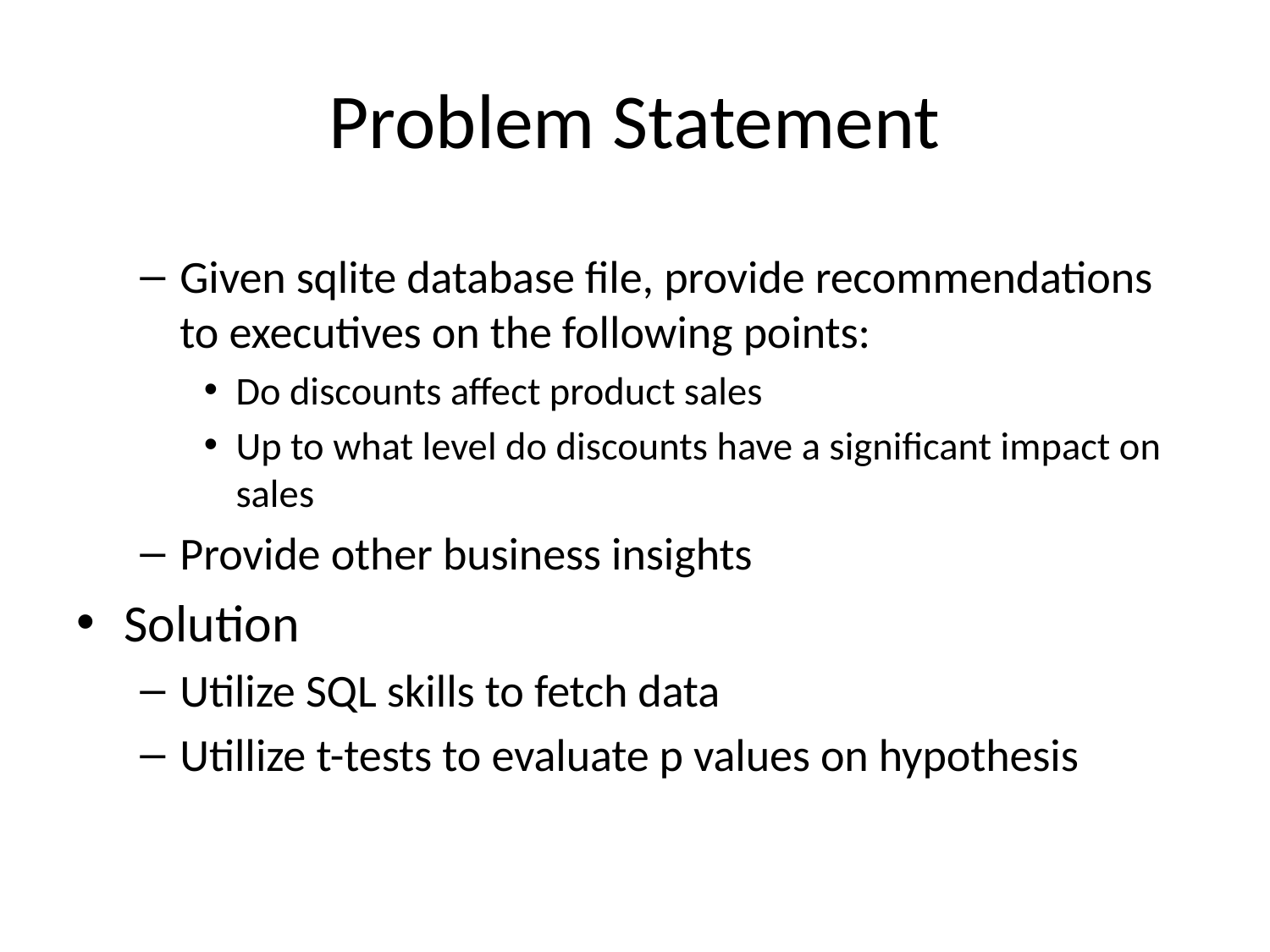

# Problem Statement

Given sqlite database file, provide recommendations to executives on the following points:
Do discounts affect product sales
Up to what level do discounts have a significant impact on sales
Provide other business insights
Solution
Utilize SQL skills to fetch data
Utillize t-tests to evaluate p values on hypothesis